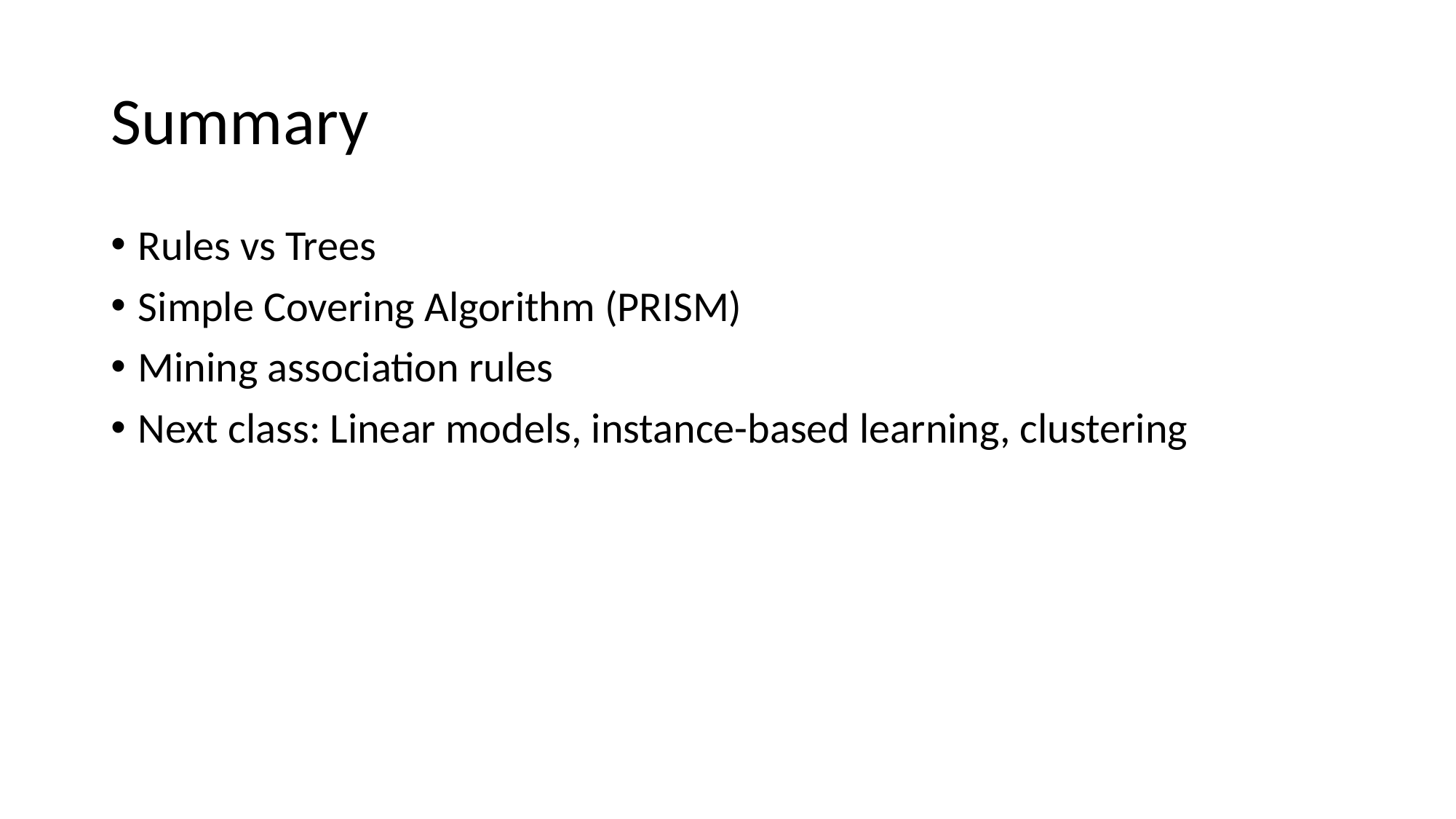

# Summary
Rules vs Trees
Simple Covering Algorithm (PRISM)
Mining association rules
Next class: Linear models, instance-based learning, clustering